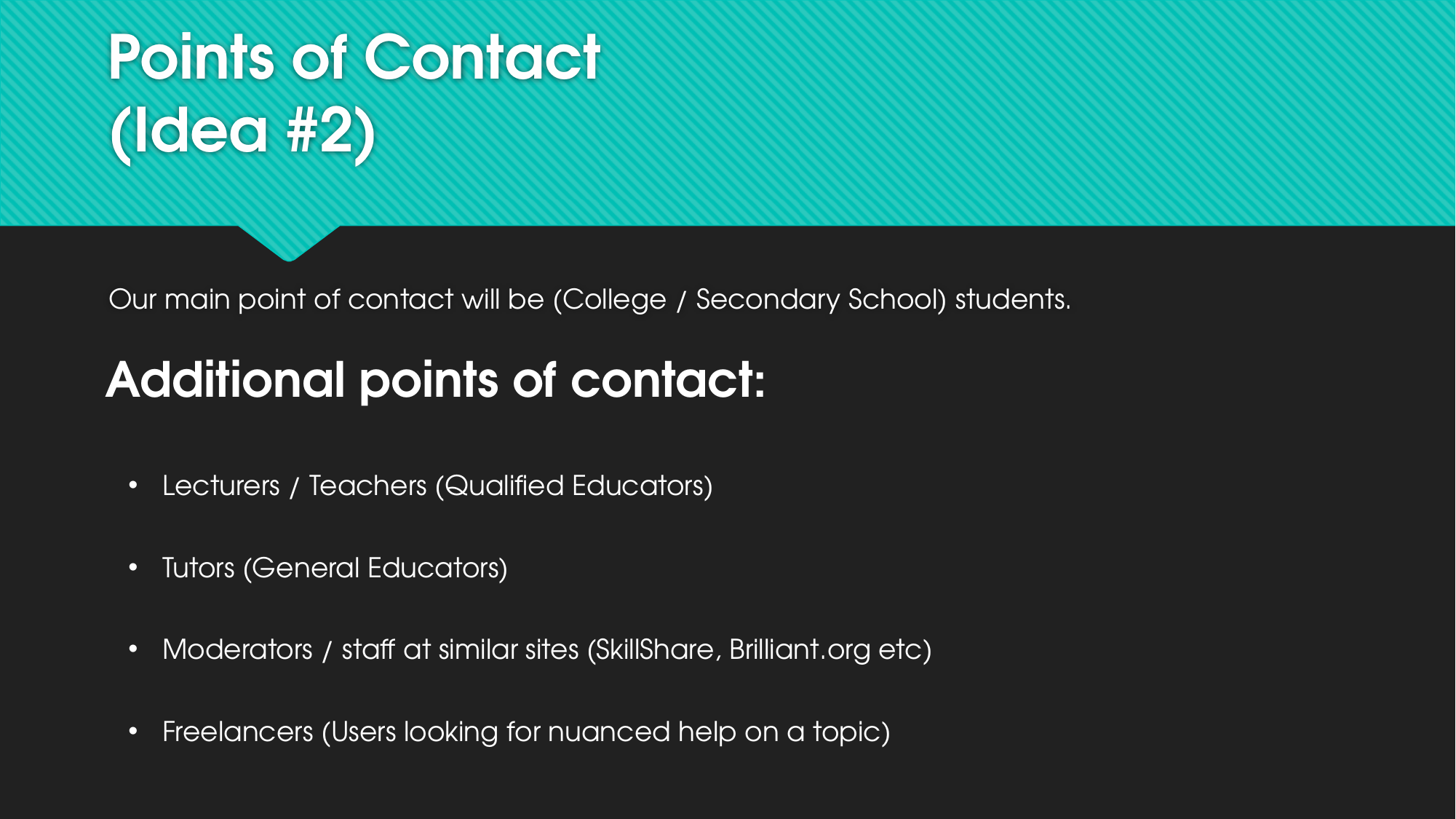

# Points of Contact (Idea #2)
Our main point of contact will be (College / Secondary School) students.
Additional points of contact:
Lecturers / Teachers (Qualified Educators)
Tutors (General Educators)
Moderators / staff at similar sites (SkillShare, Brilliant.org etc)
Freelancers (Users looking for nuanced help on a topic)